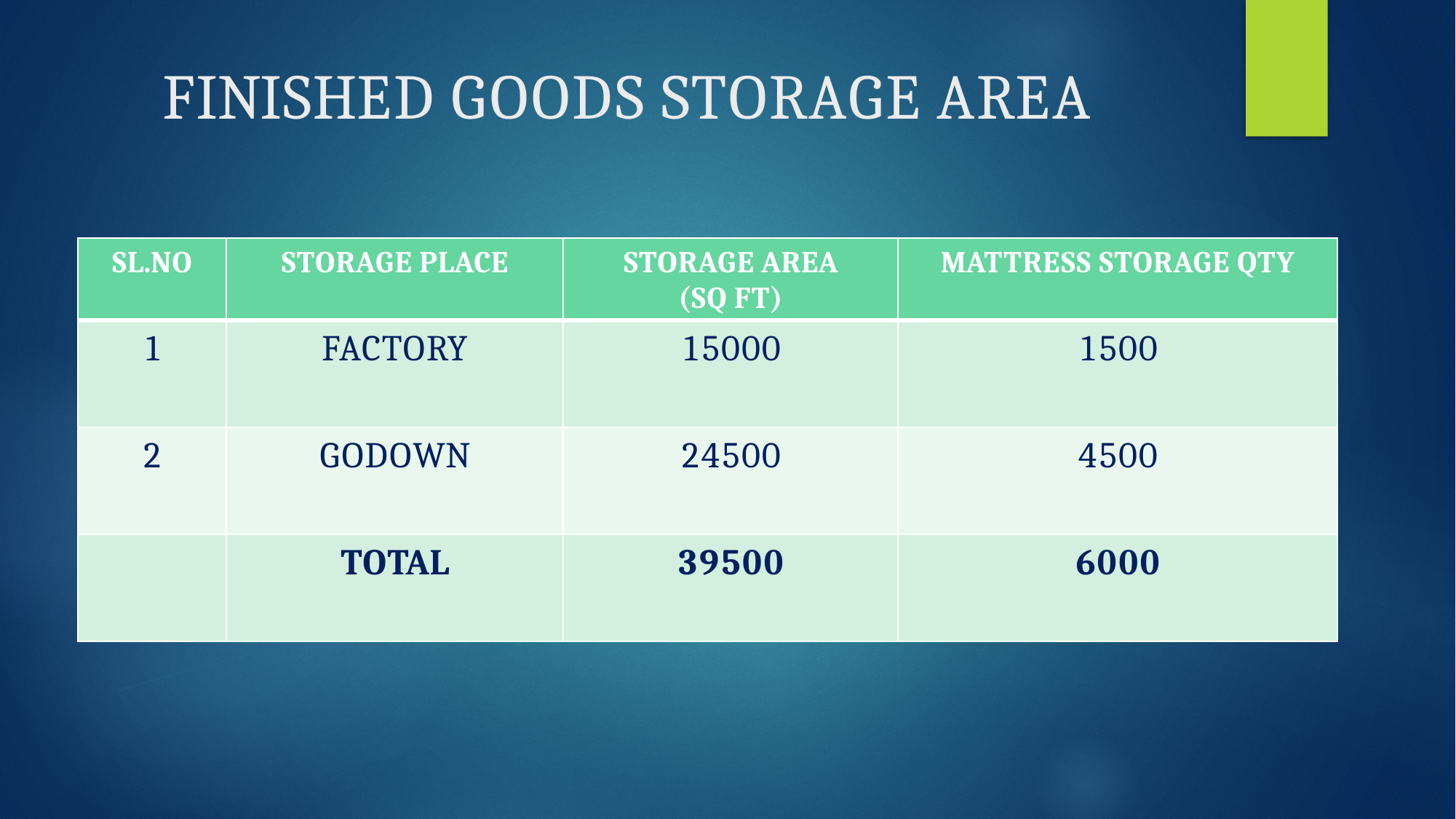

# FINISHED GOODS STORAGE AREA
| SL.NO | STORAGE PLACE | STORAGE AREA (SQ FT) | MATTRESS STORAGE QTY |
| --- | --- | --- | --- |
| 1 | FACTORY | 15000 | 1500 |
| 2 | GODOWN | 24500 | 4500 |
|  | TOTAL | 39500 | 6000 |